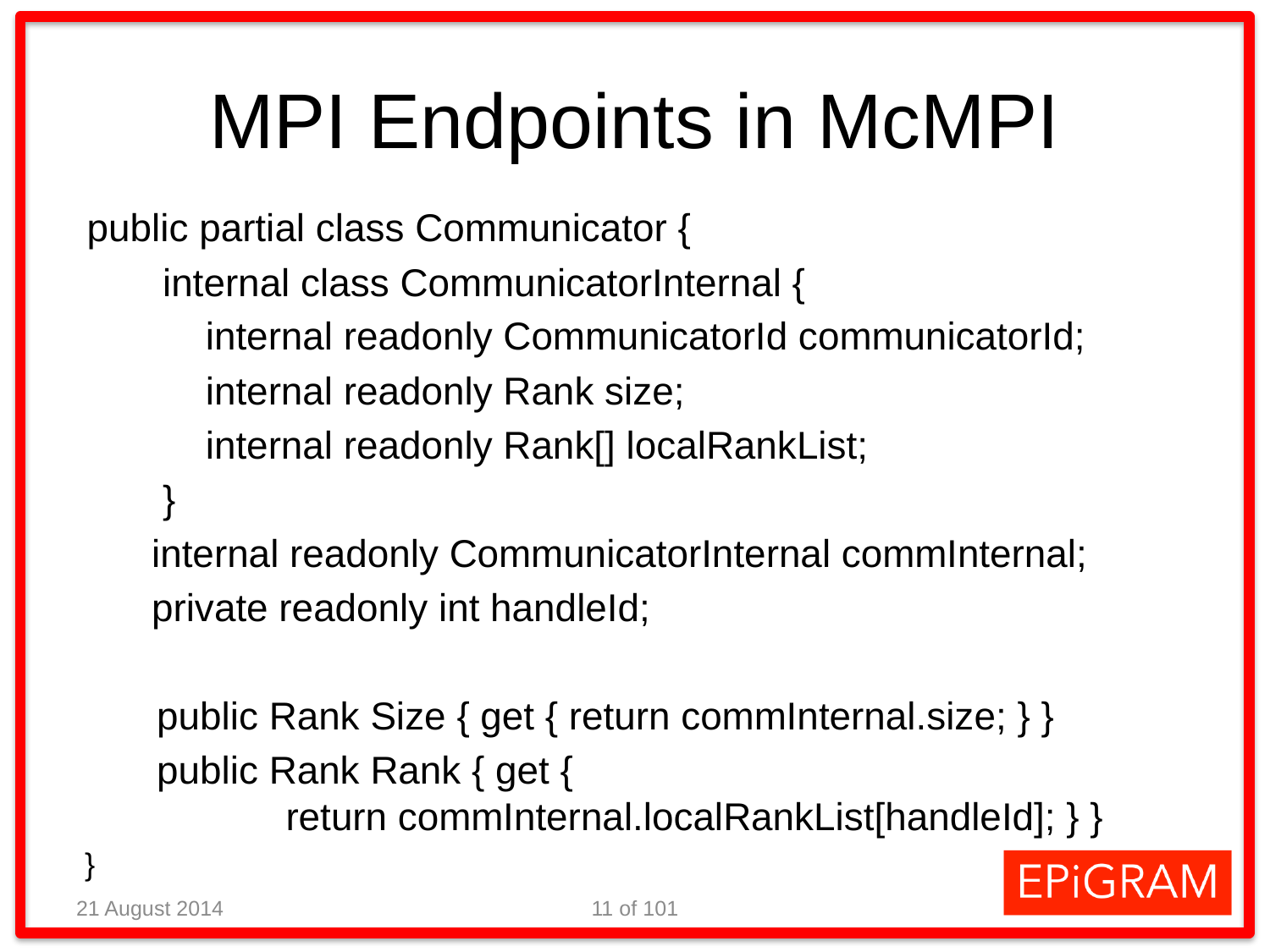

# MPI Endpoints in McMPI
 public partial class Communicator {
        internal class CommunicatorInternal {
            internal readonly CommunicatorId communicatorId;
            internal readonly Rank size;
            internal readonly Rank[] localRankList;
        }
       internal readonly CommunicatorInternal commInternal;
       private readonly int handleId;

	 public Rank Size { get { return commInternal.size; } }
	 public Rank Rank { get {
			return commInternal.localRankList[handleId]; } }
 }
21 August 2014
11 of 101